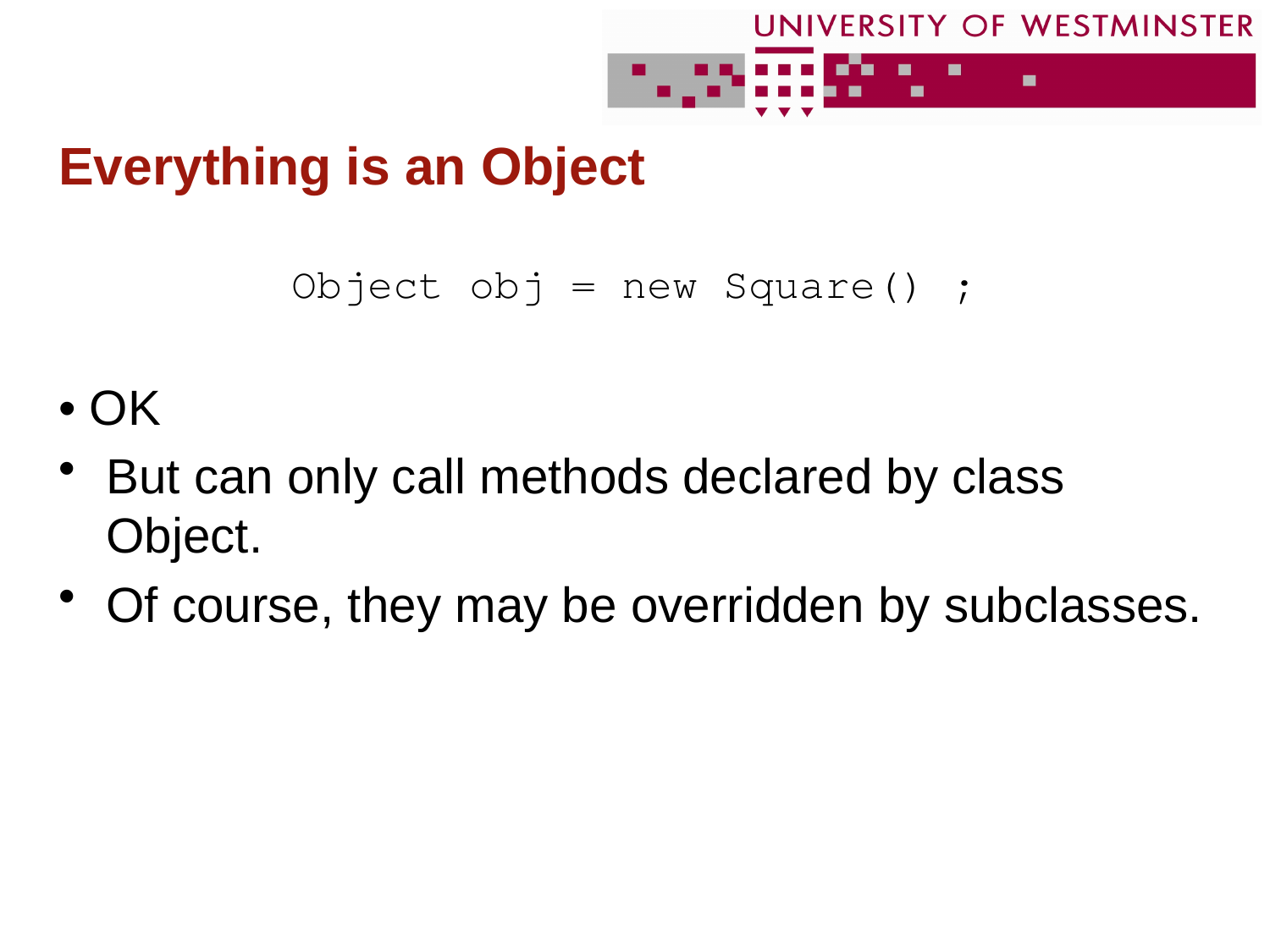

# Everything is an Object
Object obj = new Square() ;

• OK
But can only call methods declared by class Object.
Of course, they may be overridden by subclasses.